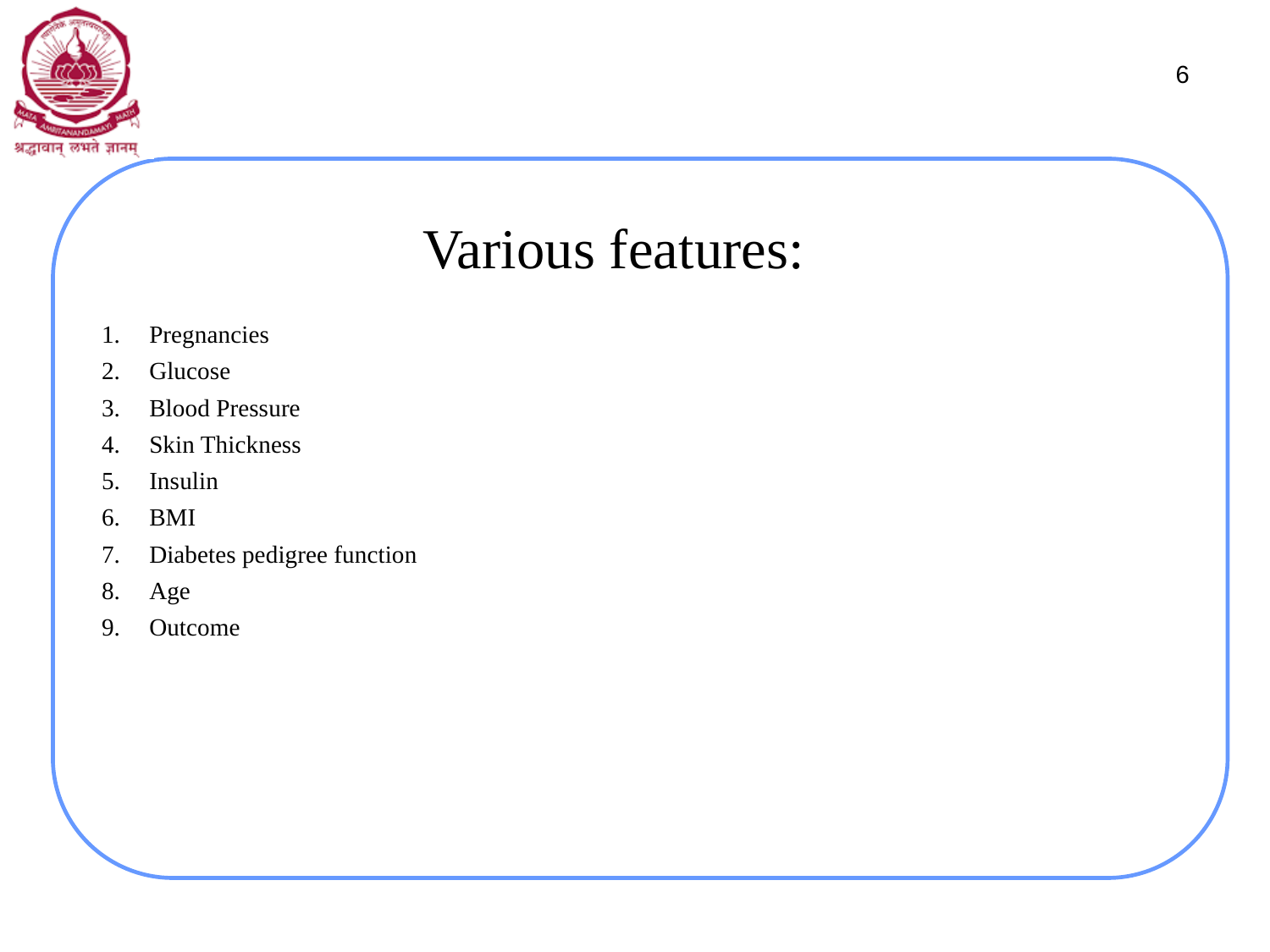

6
# Various features:
Pregnancies
Glucose
Blood Pressure
Skin Thickness
Insulin
BMI
Diabetes pedigree function
Age
Outcome